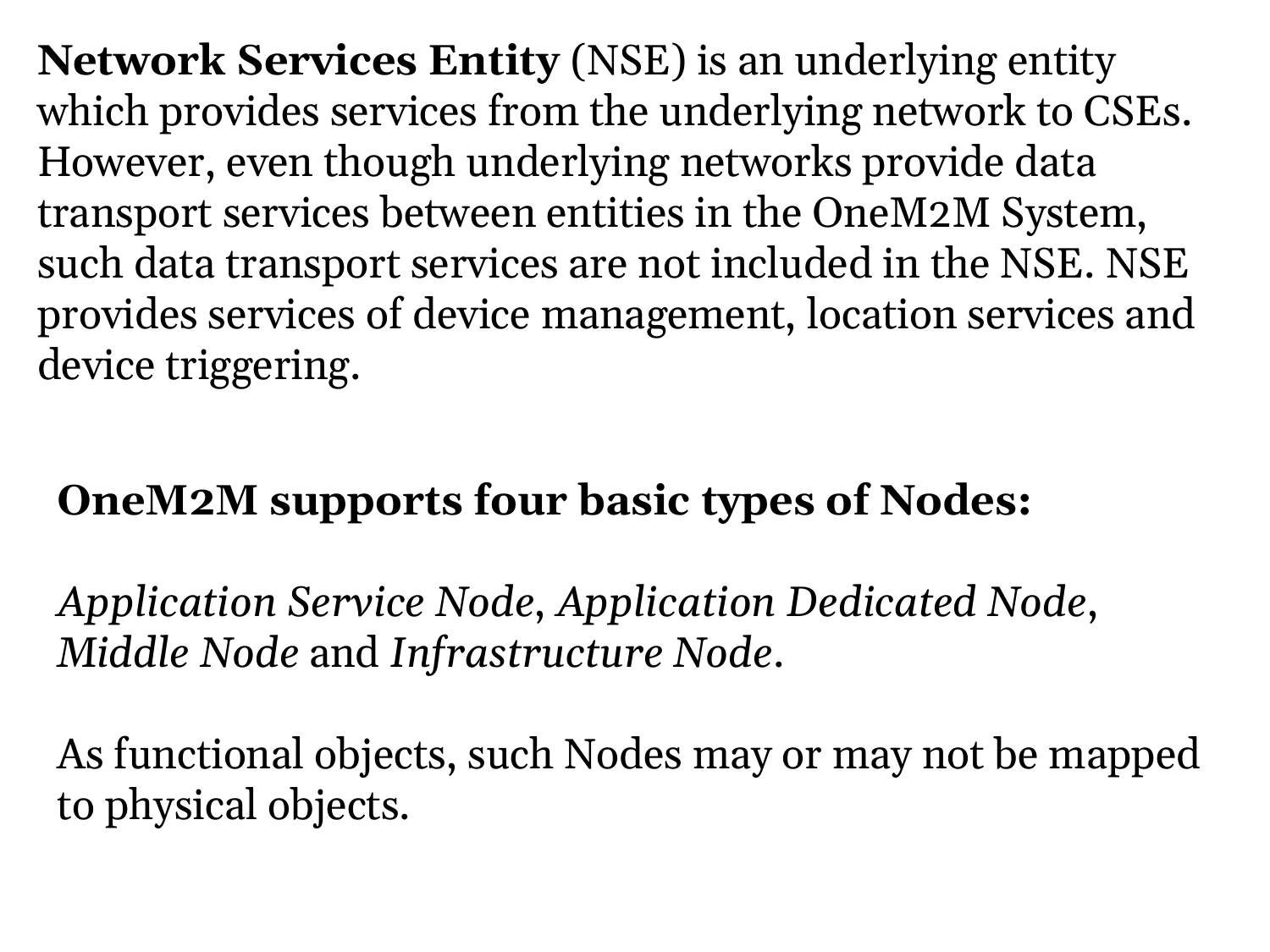

Network Services Entity (NSE) is an underlying entity which provides services from the underlying network to CSEs. However, even though underlying networks provide data transport services between entities in the OneM2M System, such data transport services are not included in the NSE. NSE provides services of device management, location services and device triggering.
OneM2M supports four basic types of Nodes:

Application Service Node, Application Dedicated Node, Middle Node and Infrastructure Node.

As functional objects, such Nodes may or may not be mapped to physical objects.